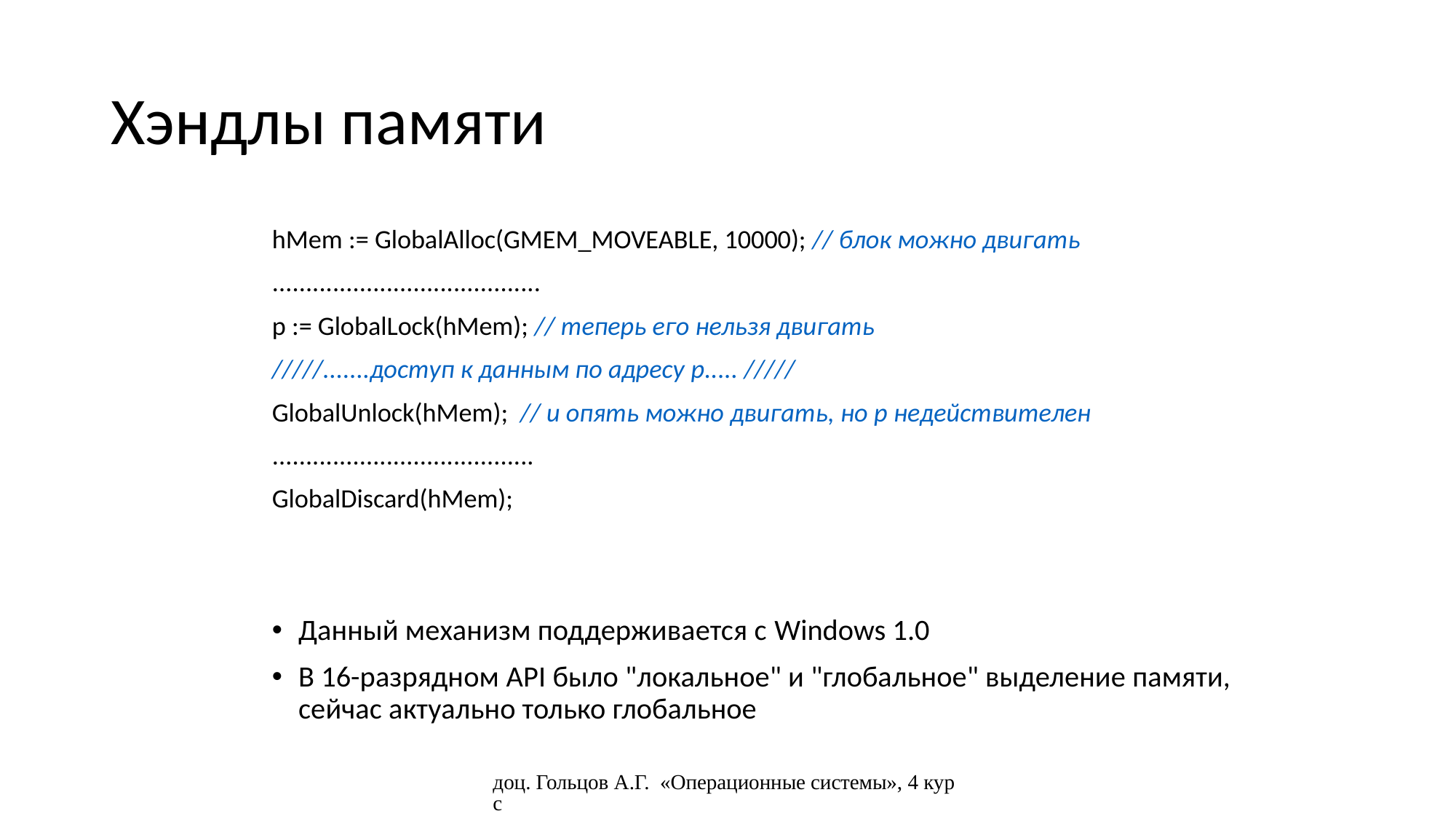

# Хэндлы памяти
hMem := GlobalAlloc(GMEM_MOVEABLE, 10000); // блок можно двигать
........................................
p := GlobalLock(hMem); // теперь его нельзя двигать
/////.......доступ к данным по адресу p..... /////
GlobalUnlock(hMem);  // и опять можно двигать, но p недействителен
.......................................
GlobalDiscard(hMem);

Данный механизм поддерживается с Windows 1.0
В 16-разрядном API было "локальное" и "глобальное" выделение памяти, сейчас актуально только глобальное

доц. Гольцов А.Г.  «Операционные системы», 4 курс